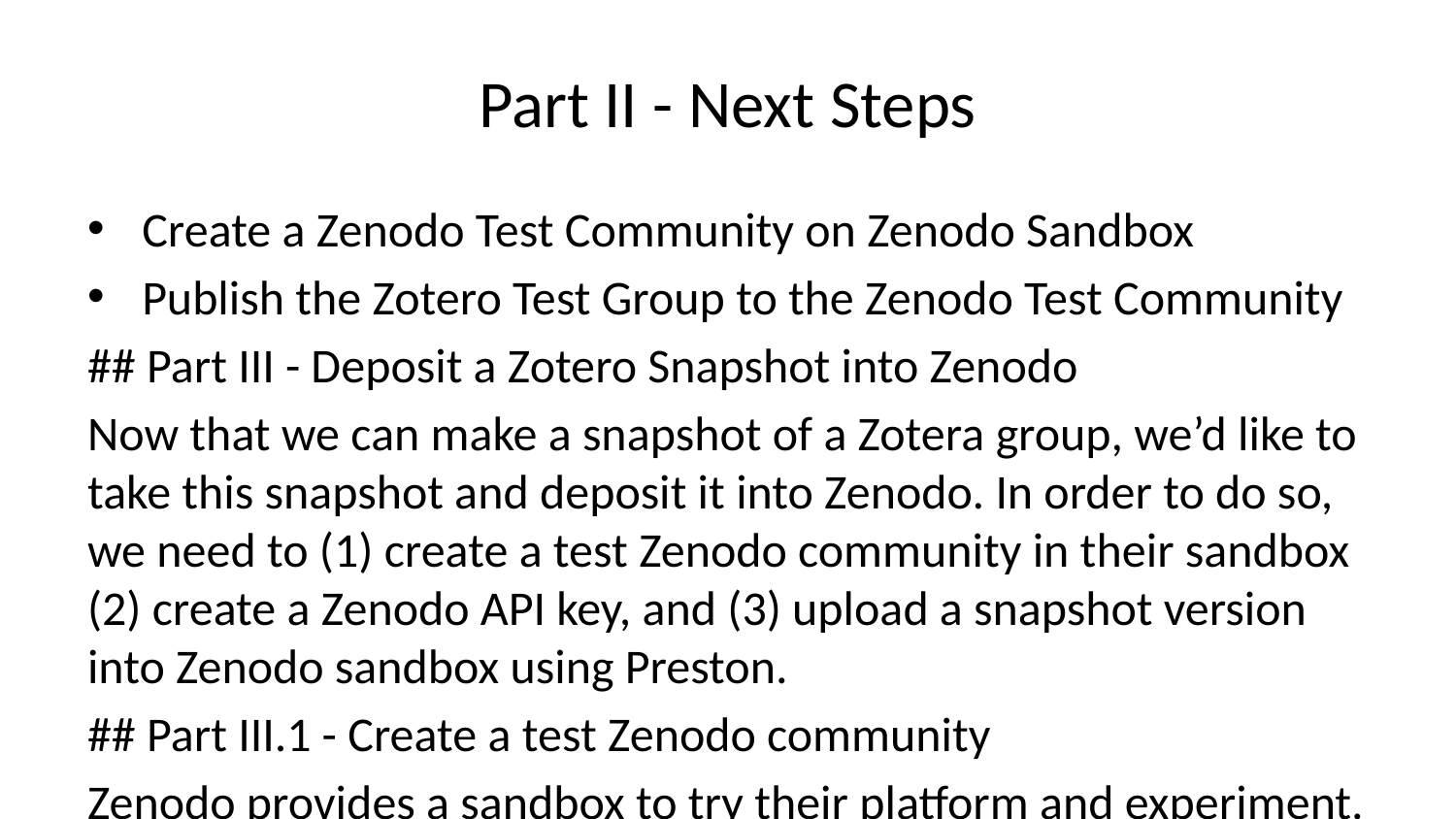

# Part II - Next Steps
Create a Zenodo Test Community on Zenodo Sandbox
Publish the Zotero Test Group to the Zenodo Test Community
## Part III - Deposit a Zotero Snapshot into Zenodo
Now that we can make a snapshot of a Zotera group, we’d like to take this snapshot and deposit it into Zenodo. In order to do so, we need to (1) create a test Zenodo community in their sandbox (2) create a Zenodo API key, and (3) upload a snapshot version into Zenodo sandbox using Preston.
## Part III.1 - Create a test Zenodo community
Zenodo provides a sandbox to try their platform and experiment.
go to https://sandbox.zenodo.org
login
create a community (e.g., BatLit-Test-20250829)
## Part III.2 - Generate A Zenodo API Token
To deposit content into Zenodo programmatically (e.g., using Preston), you need a Zenodo Web API Key / Token.
go to https://sandbox.zenodo.org
select account > developer (?)
generate a new key and record this somewhere safe
## Part III.3 - Deposit a Zotero Snapshot in the Zenodo Test Community
open a command-line terminal
set the evironment variable for Zenodo API access
export ZENODO_ENDPOINT=https://sandbox.zenodo.org
export ZENODO_TOKEN=[your secret token]
generate Zenodo metadata for a specific snapshot version
preston head\
 | preston cat\
 | preston zotero-stream\
> zenodo.json

4. deposit Zenodo records using the Zenodo metadata
mkdir deposit-logs cat zenodo.json
| preston track –data-dir deposit-logs/data
| preston zenodo –data-dir deposit-logs/data –remote file://$PWD/data/
> zenodo-deposit.log ```